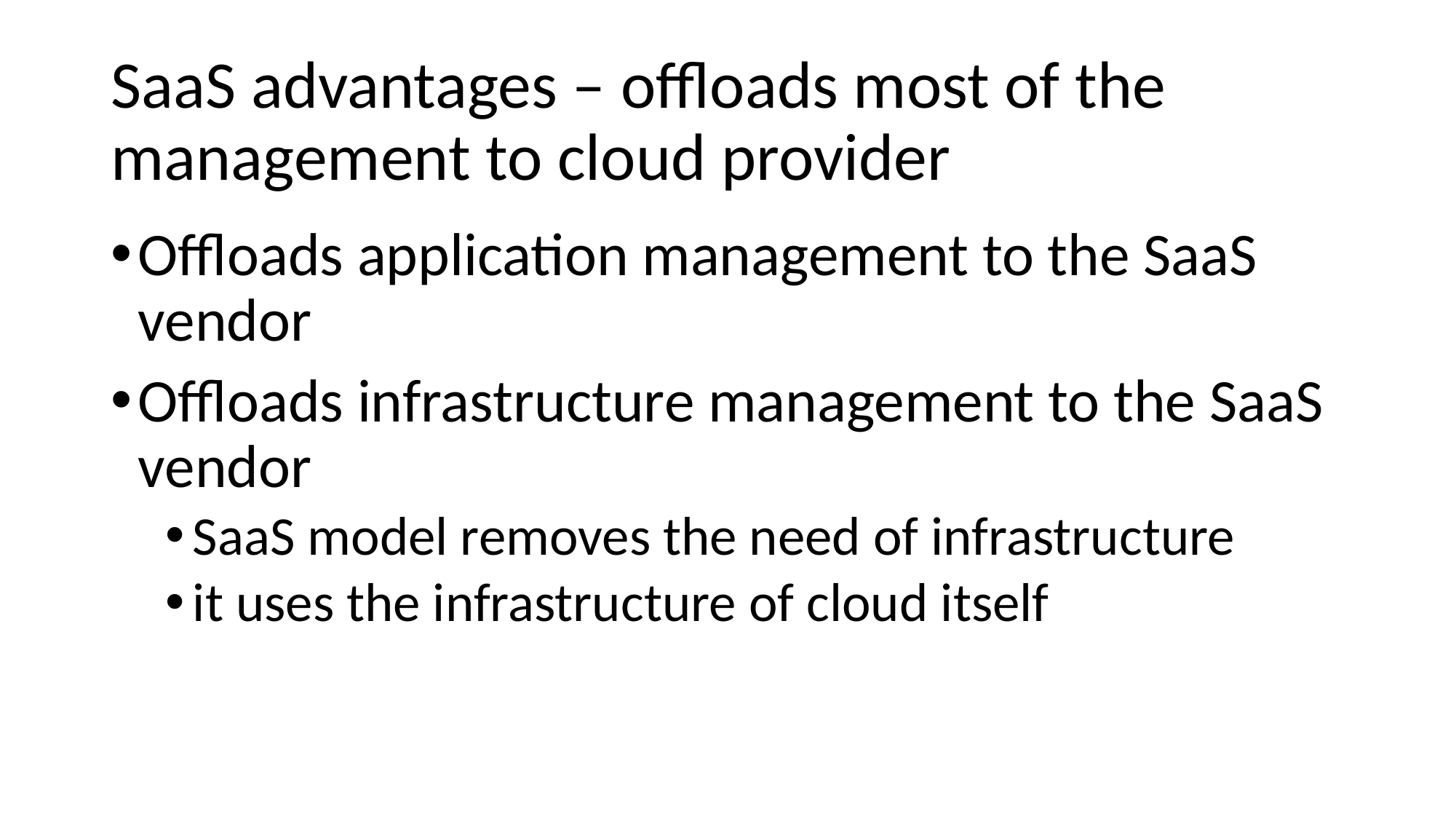

# SaaS advantages – offloads most of the management to cloud provider
Offloads application management to the SaaS vendor
Offloads infrastructure management to the SaaS vendor
SaaS model removes the need of infrastructure
it uses the infrastructure of cloud itself